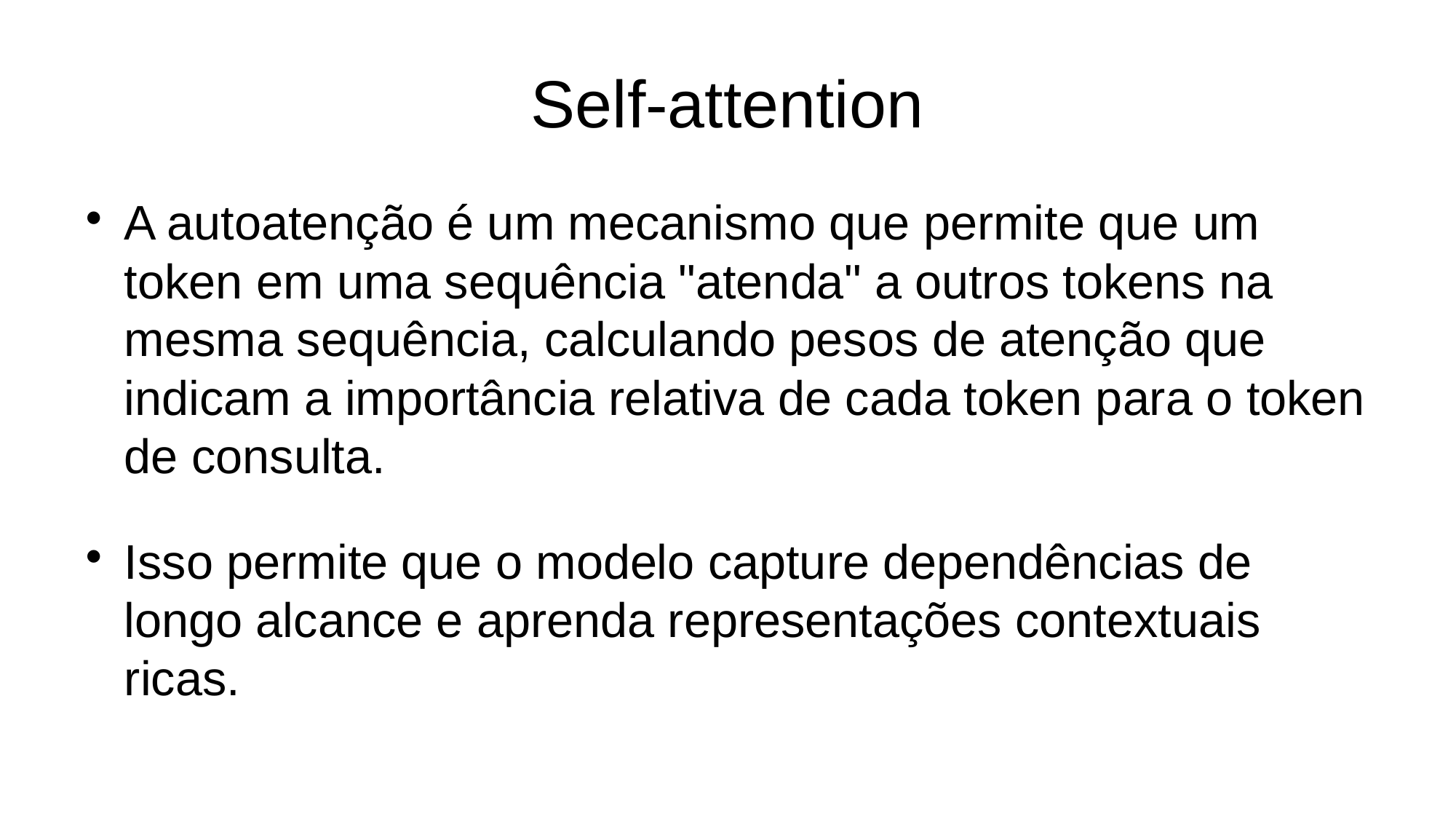

# Self-attention
A autoatenção é um mecanismo que permite que um token em uma sequência "atenda" a outros tokens na mesma sequência, calculando pesos de atenção que indicam a importância relativa de cada token para o token de consulta.
Isso permite que o modelo capture dependências de longo alcance e aprenda representações contextuais ricas.